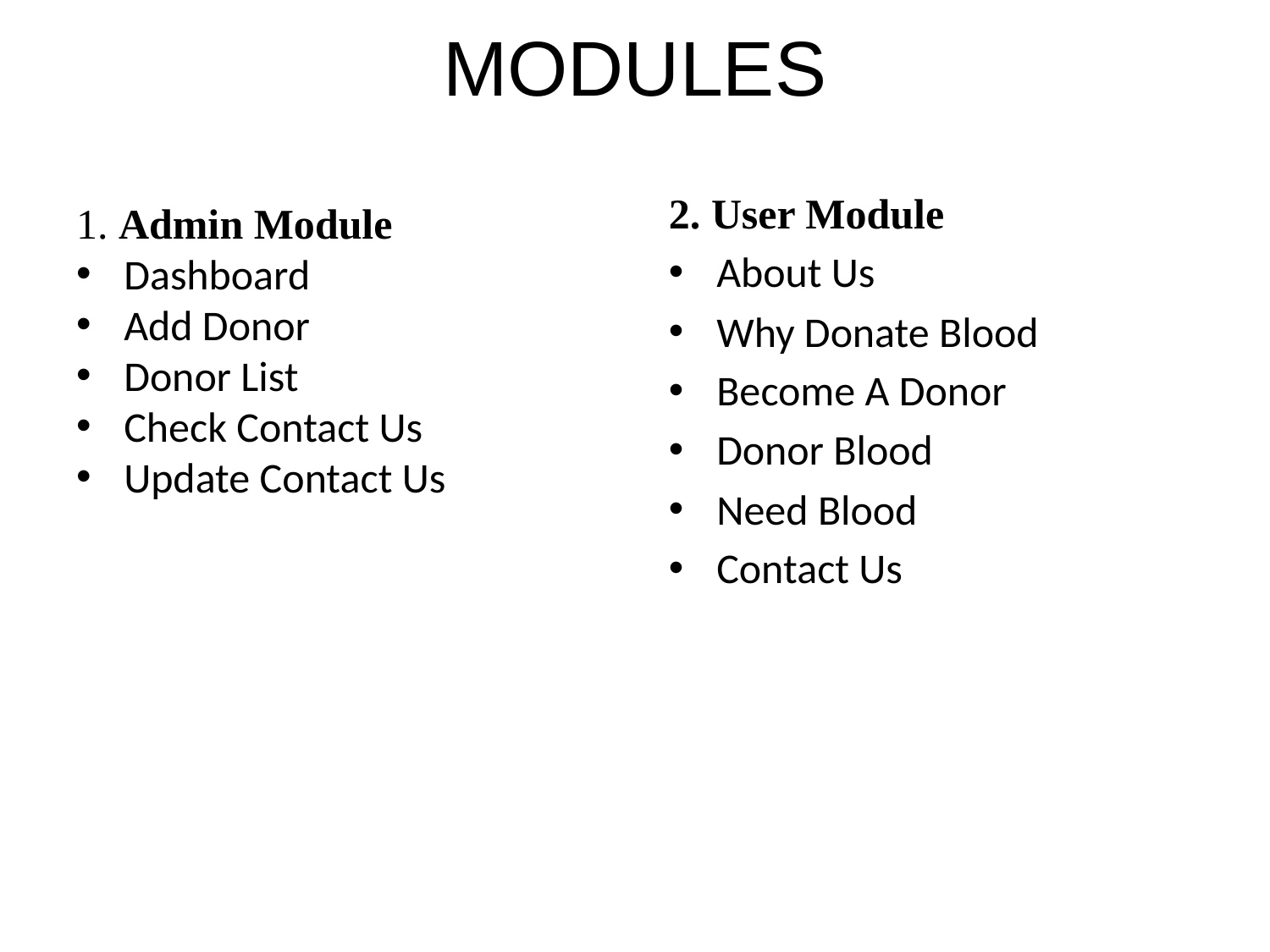

# MODULES
2. User Module
About Us
Why Donate Blood
Become A Donor
Donor Blood
Need Blood
Contact Us
1. Admin Module
Dashboard
Add Donor
Donor List
Check Contact Us
Update Contact Us